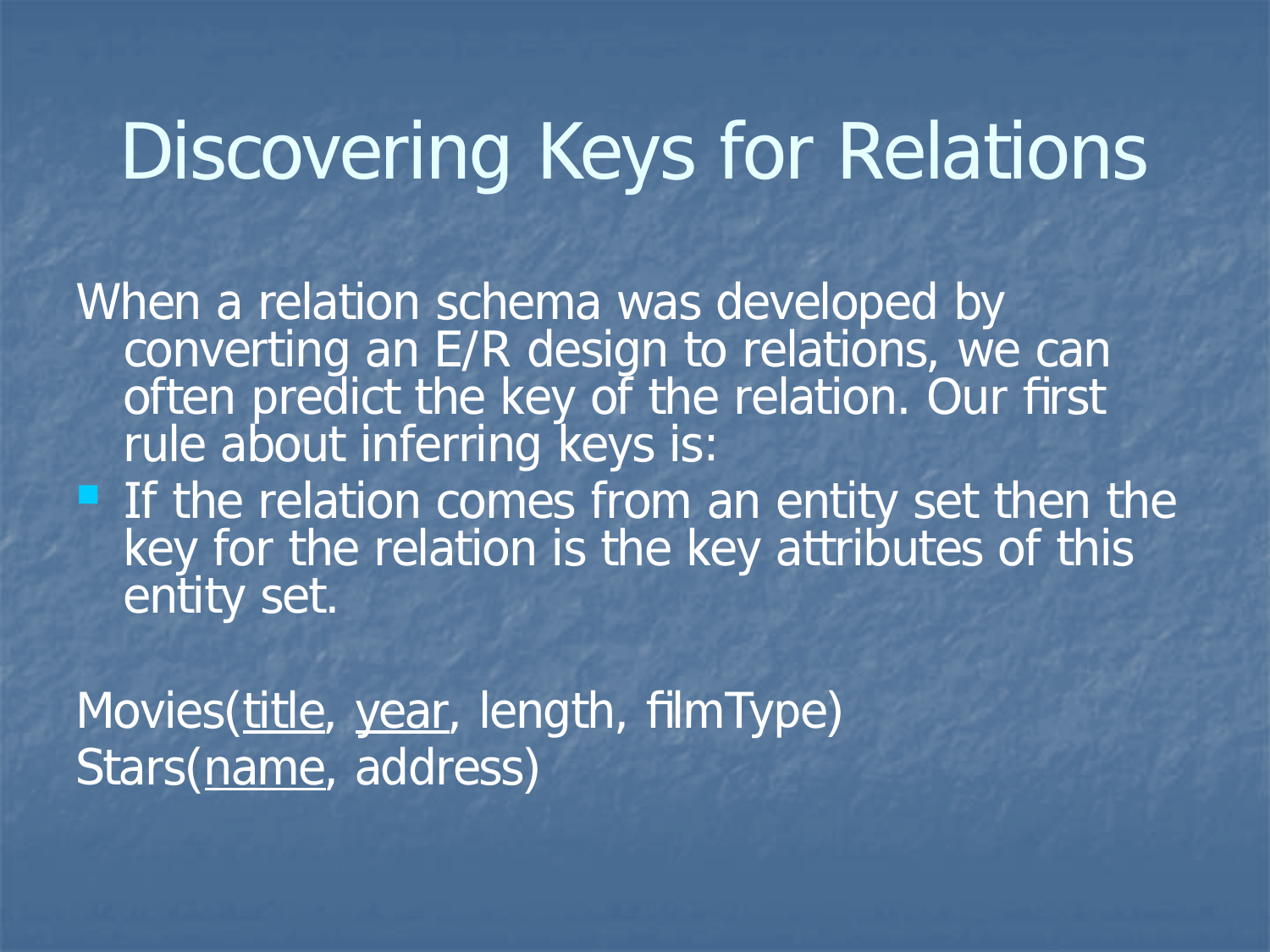

# Discovering Keys for Relations
When a relation schema was developed by converting an E/R design to relations, we can often predict the key of the relation. Our first rule about inferring keys is:
If the relation comes from an entity set then the key for the relation is the key attributes of this entity set.

Movies(title, year, length, filmType)
Stars(name, address)